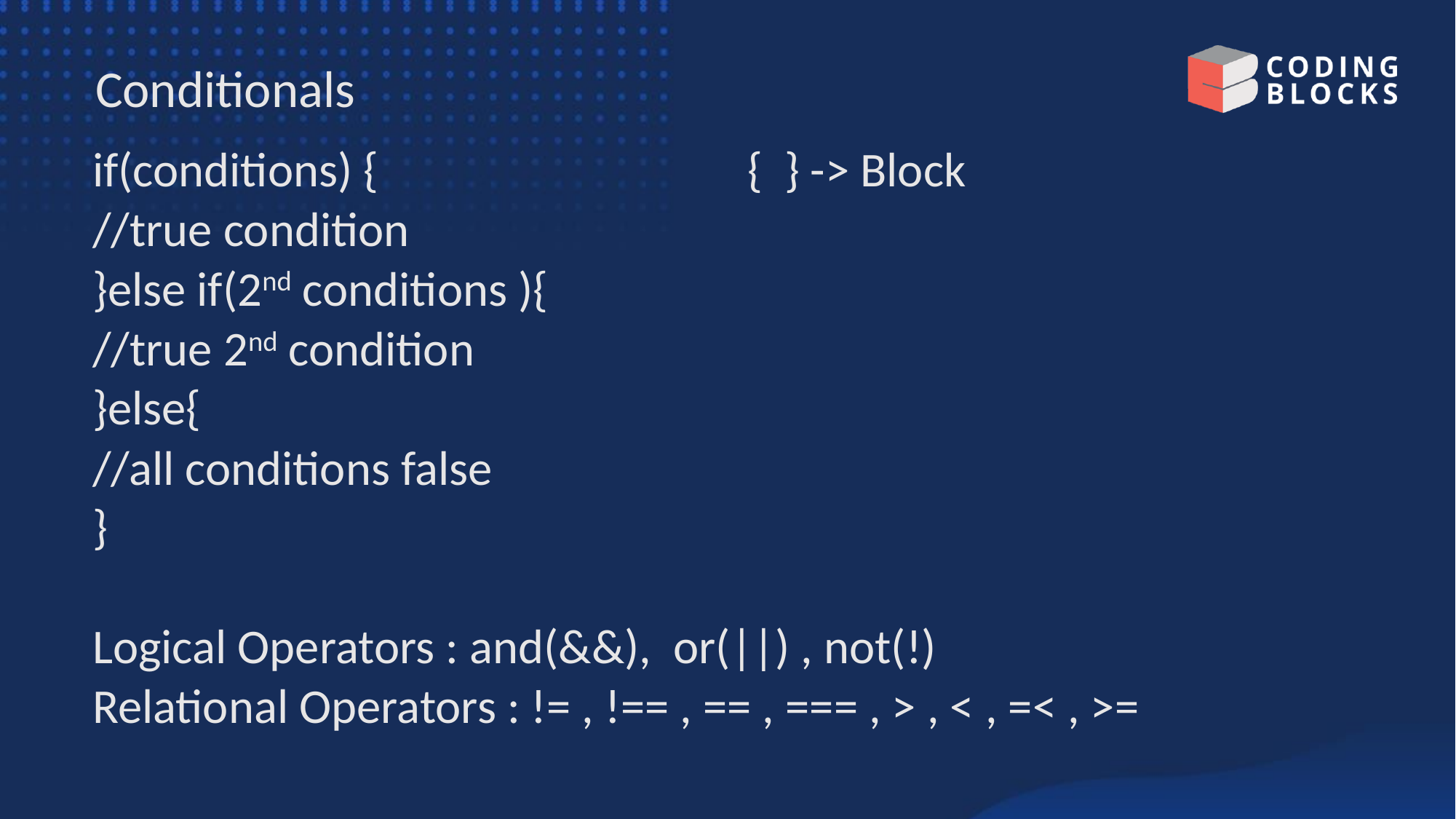

# Conditionals
if(conditions) {				{  } -> Block
//true condition
}else if(2nd conditions ){
//true 2nd condition
}else{
//all conditions false
}

Logical Operators : and(&&),  or(||) , not(!)
Relational Operators : != , !== , == , === , > , < , =< , >=